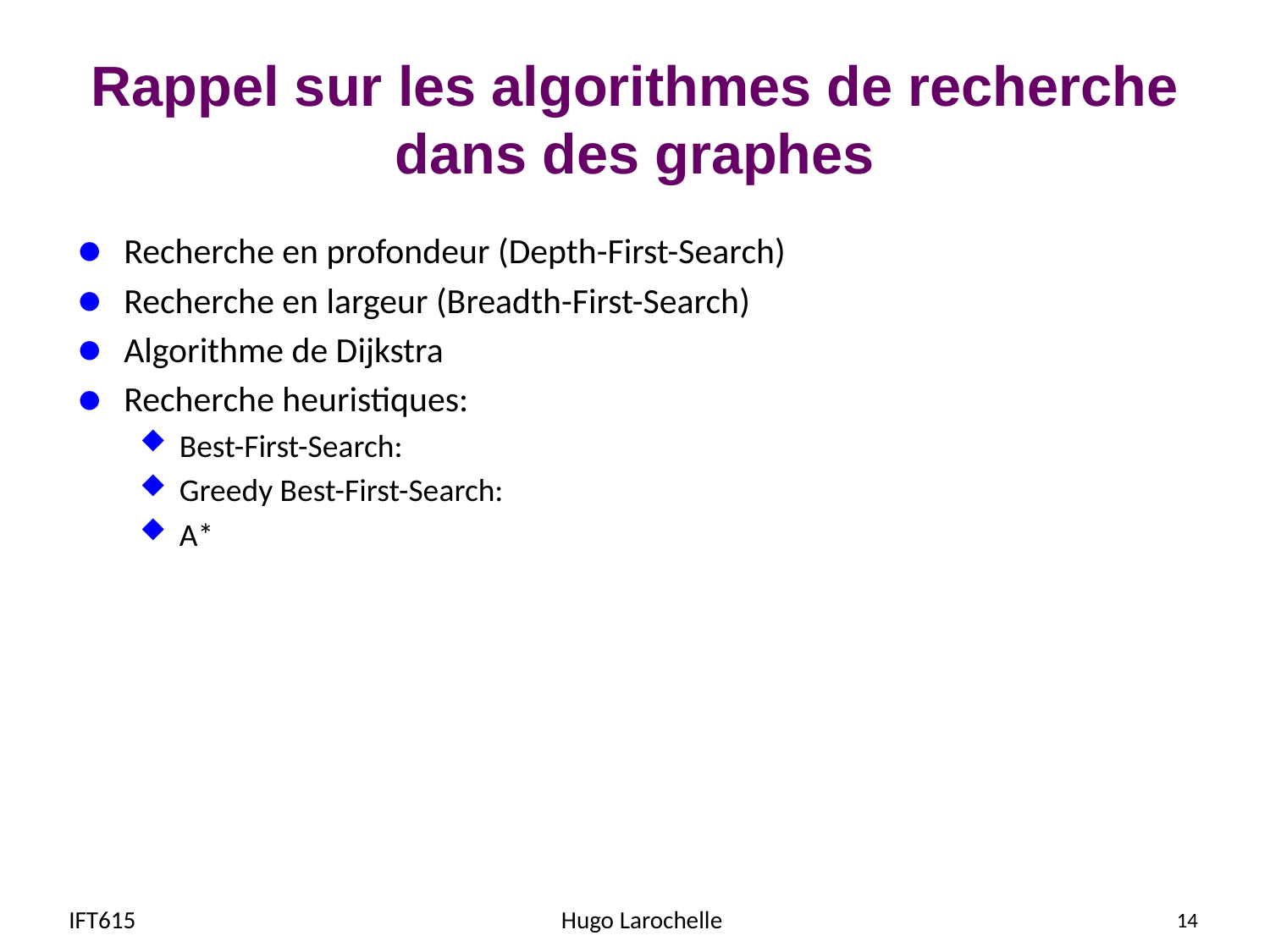

# Rappel sur les algorithmes de recherche dans des graphes
Recherche en profondeur (Depth-First-Search)
Recherche en largeur (Breadth-First-Search)
Algorithme de Dijkstra
Recherche heuristiques:
Best-First-Search:
Greedy Best-First-Search:
A*
IFT615
Hugo Larochelle
14